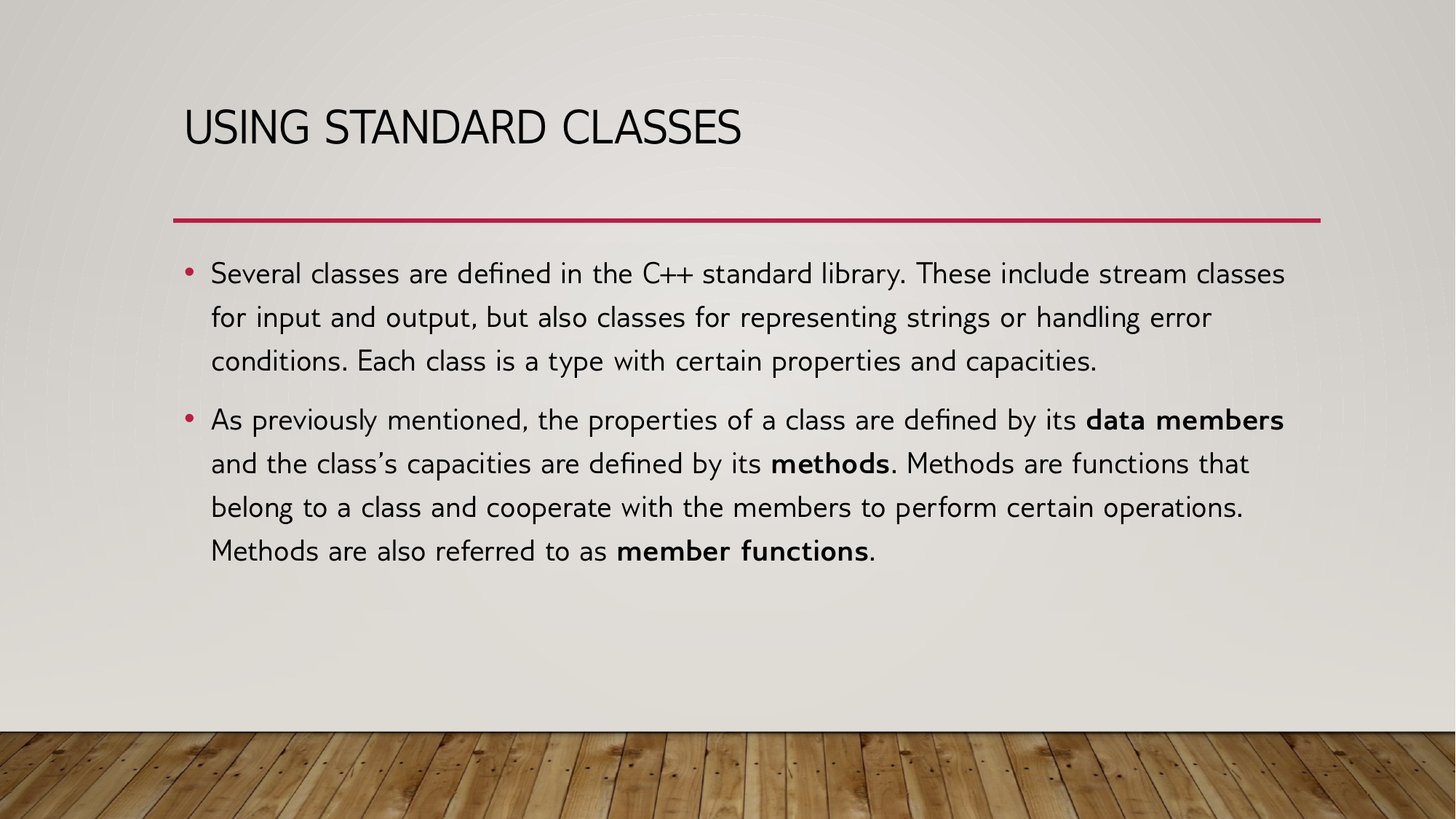

# Using standard classes
Several classes are defined in the C++ standard library. These include stream classes for input and output, but also classes for representing strings or handling error conditions. Each class is a type with certain properties and capacities.
As previously mentioned, the properties of a class are defined by its data members and the class’s capacities are defined by its methods. Methods are functions that belong to a class and cooperate with the members to perform certain operations. Methods are also referred to as member functions.